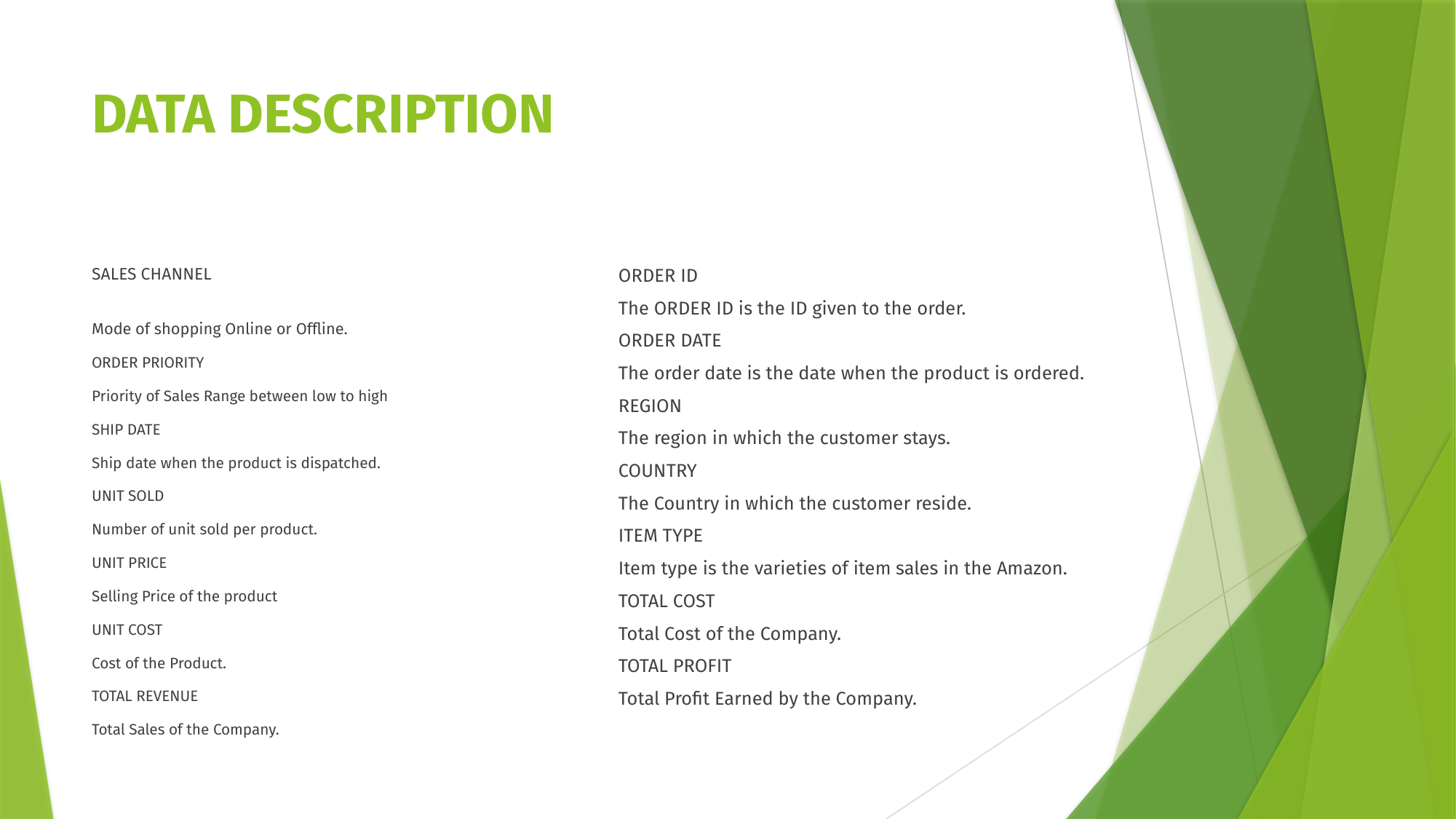

# DATA DESCRIPTION
SALES CHANNEL
Mode of shopping Online or Offline.
ORDER PRIORITY
Priority of Sales Range between low to high
SHIP DATE
Ship date when the product is dispatched.
UNIT SOLD
Number of unit sold per product.
UNIT PRICE
Selling Price of the product
UNIT COST
Cost of the Product.
TOTAL REVENUE
Total Sales of the Company.

ORDER ID
The ORDER ID is the ID given to the order.
ORDER DATE
The order date is the date when the product is ordered.
REGION
The region in which the customer stays.
COUNTRY
The Country in which the customer reside.
ITEM TYPE
Item type is the varieties of item sales in the Amazon.
TOTAL COST
Total Cost of the Company.
TOTAL PROFIT
Total Profit Earned by the Company.